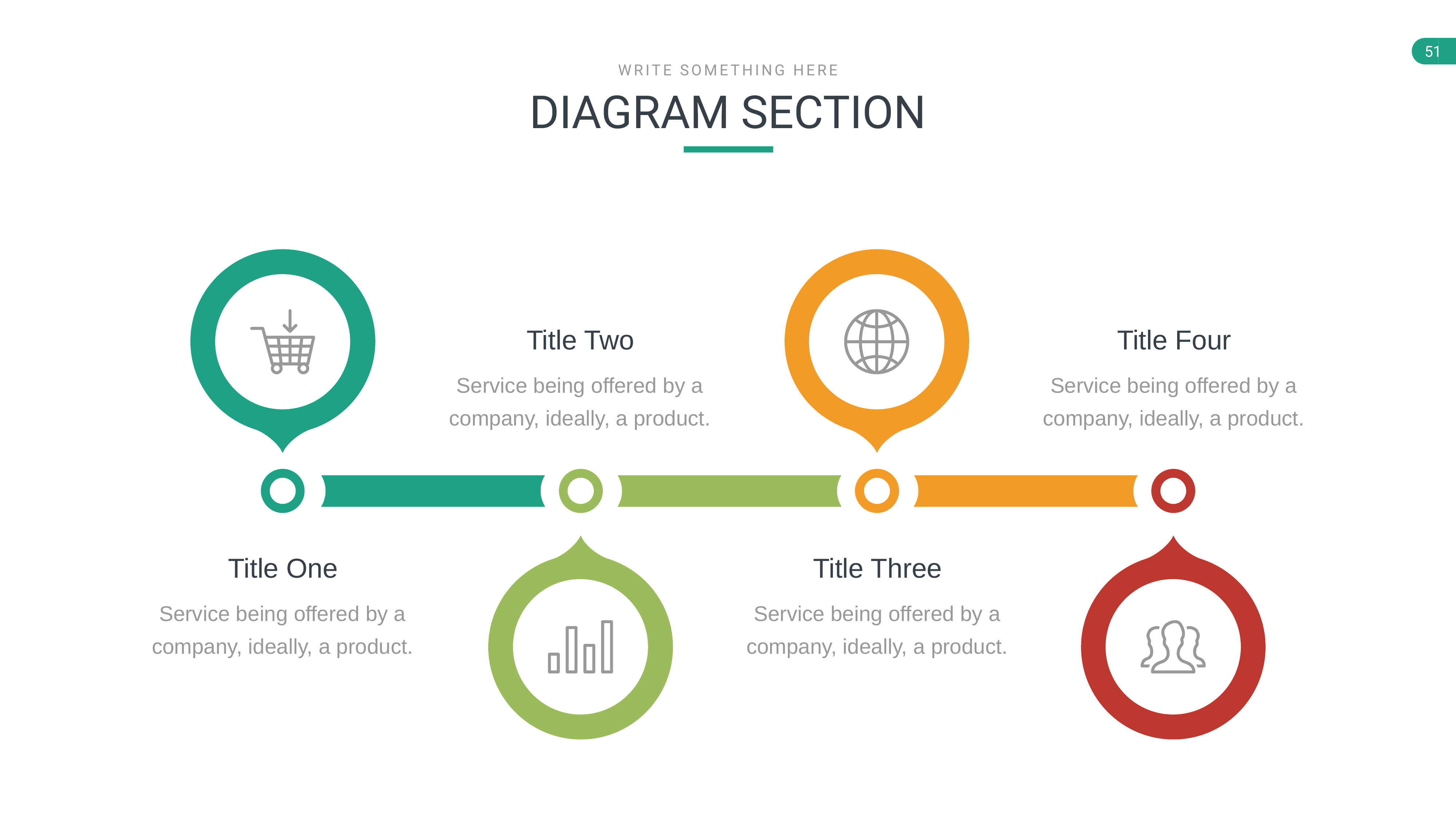

WRITE SOMETHING HERE
DIAGRAM SECTION

Title Two
Service being offered by a company, ideally, a product.
Title Four
Service being offered by a company, ideally, a product.
Title One
Service being offered by a company, ideally, a product.
Title Three
Service being offered by a company, ideally, a product.